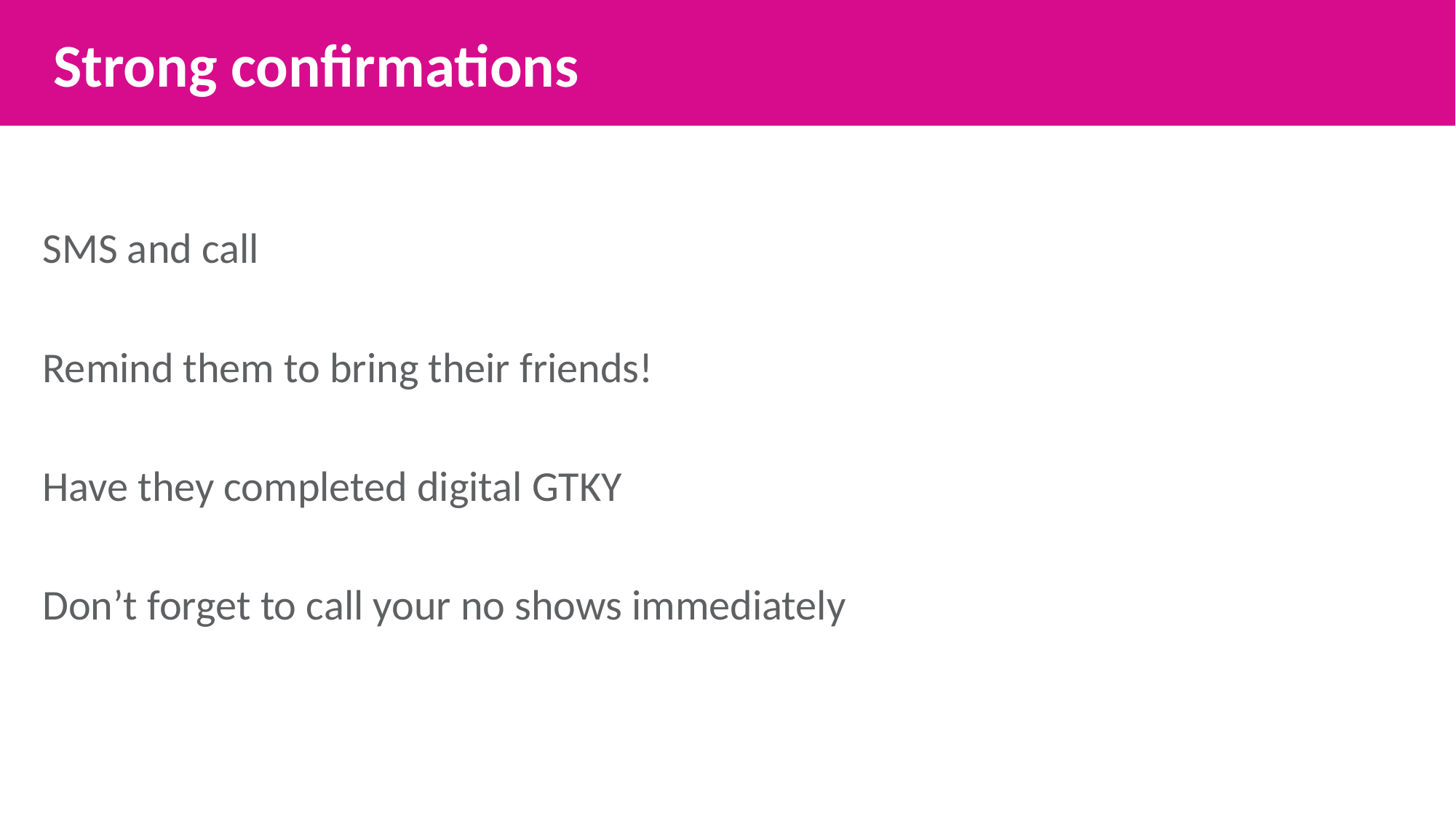

Strong confirmations

SMS and call

Remind them to bring their friends!

Have they completed digital GTKY

Don’t forget to call your no shows immediately